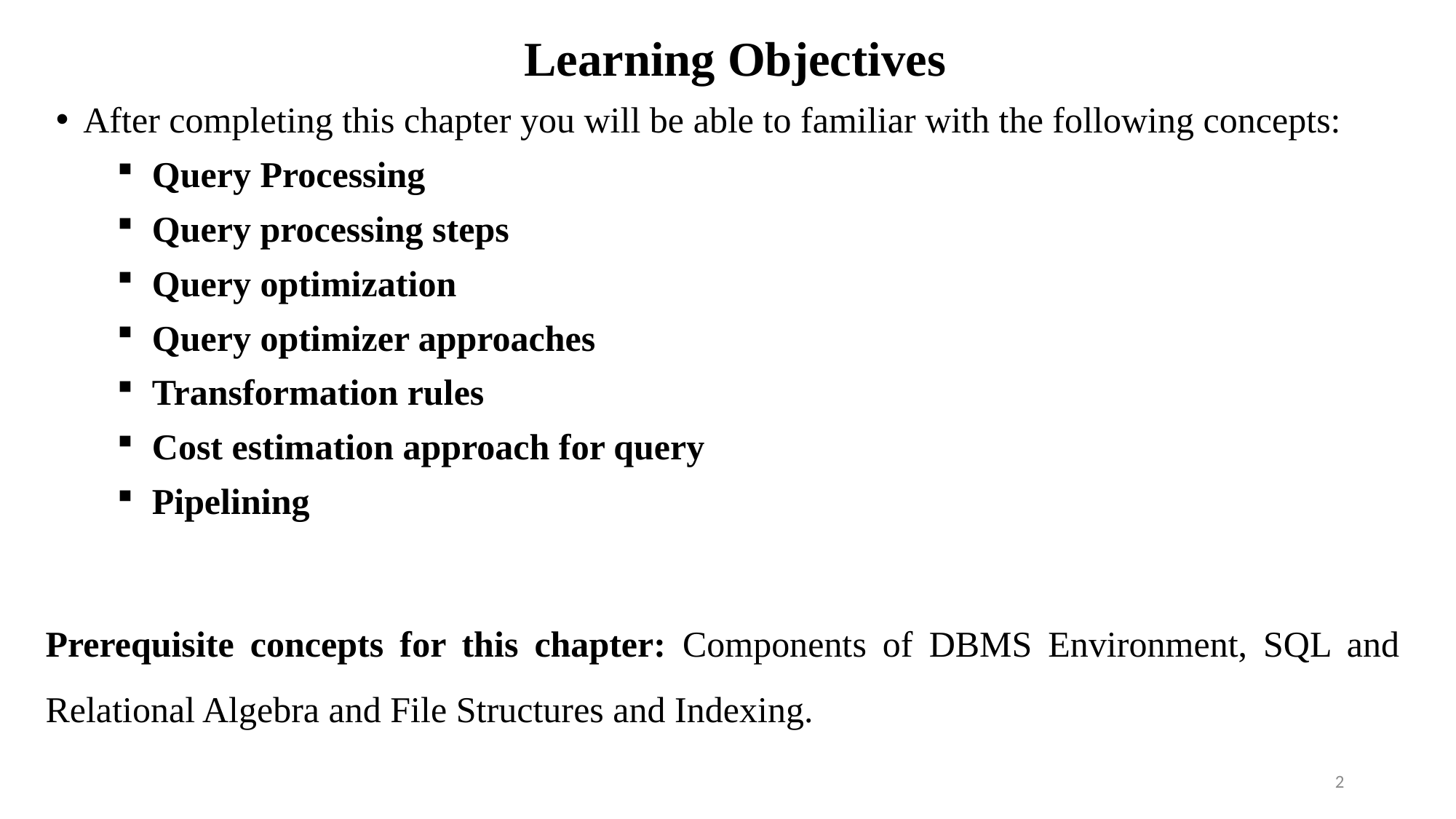

Learning Objectives
After completing this chapter you will be able to familiar with the following concepts:
Query Processing
Query processing steps
Query optimization
Query optimizer approaches
Transformation rules
Cost estimation approach for query
Pipelining

Prerequisite concepts for this chapter: Components of DBMS Environment, SQL and Relational Algebra and File Structures and Indexing.
2